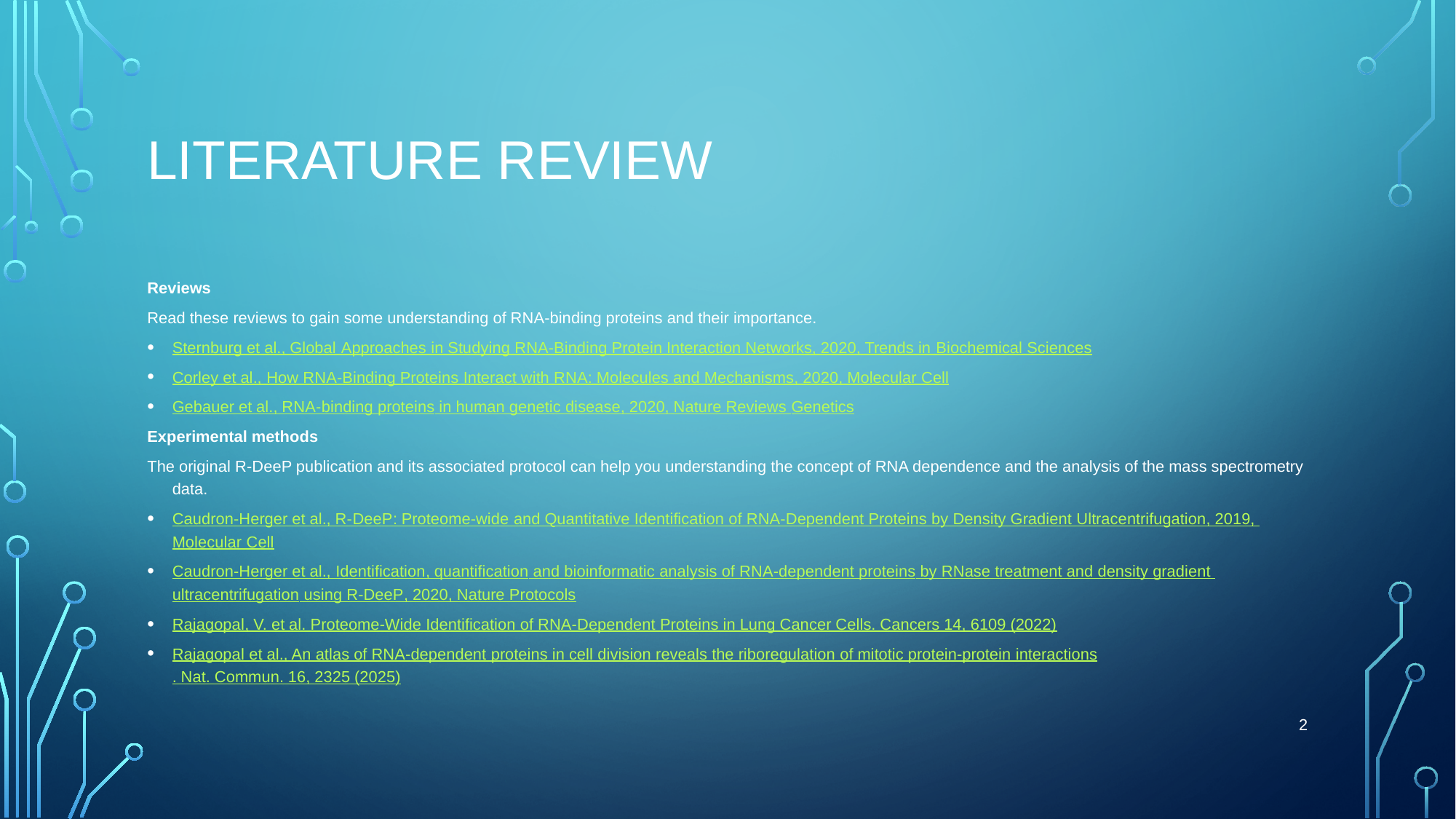

# Literature review
Reviews
Read these reviews to gain some understanding of RNA-binding proteins and their importance.
Sternburg et al., Global Approaches in Studying RNA-Binding Protein Interaction Networks, 2020, Trends in Biochemical Sciences
Corley et al., How RNA-Binding Proteins Interact with RNA: Molecules and Mechanisms, 2020, Molecular Cell
Gebauer et al., RNA-binding proteins in human genetic disease, 2020, Nature Reviews Genetics
Experimental methods
The original R-DeeP publication and its associated protocol can help you understanding the concept of RNA dependence and the analysis of the mass spectrometry data.
Caudron-Herger et al., R-DeeP: Proteome-wide and Quantitative Identification of RNA-Dependent Proteins by Density Gradient Ultracentrifugation, 2019, Molecular Cell
Caudron-Herger et al., Identification, quantification and bioinformatic analysis of RNA-dependent proteins by RNase treatment and density gradient ultracentrifugation using R-DeeP, 2020, Nature Protocols
Rajagopal, V. et al. Proteome-Wide Identification of RNA-Dependent Proteins in Lung Cancer Cells. Cancers 14, 6109 (2022)
Rajagopal et al., An atlas of RNA-dependent proteins in cell division reveals the riboregulation of mitotic protein-protein interactions. Nat. Commun. 16, 2325 (2025)

2